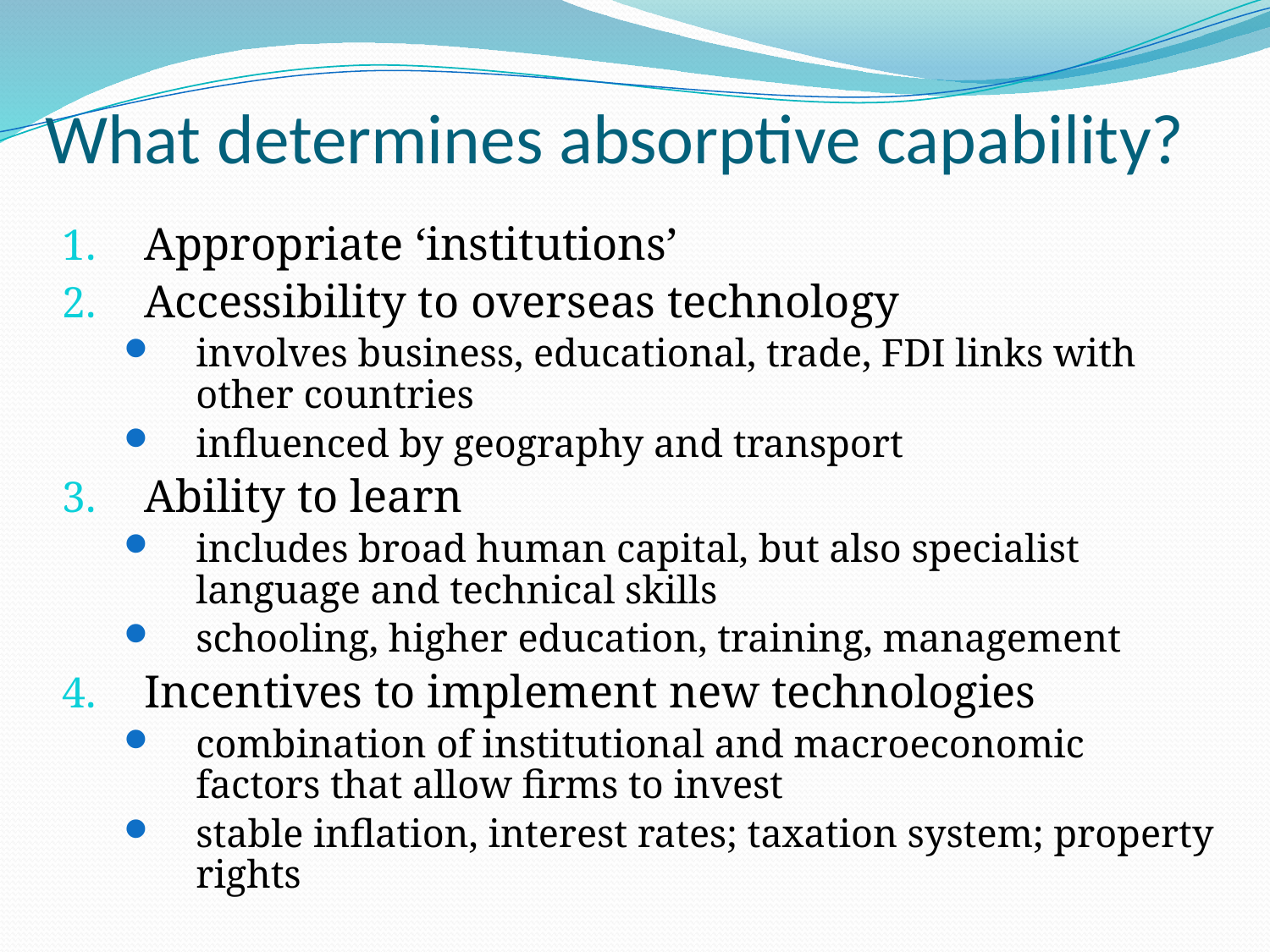

# What determines absorptive capability?
Appropriate ‘institutions’
Accessibility to overseas technology
involves business, educational, trade, FDI links with other countries
influenced by geography and transport
Ability to learn
includes broad human capital, but also specialist language and technical skills
schooling, higher education, training, management
Incentives to implement new technologies
combination of institutional and macroeconomic factors that allow firms to invest
stable inflation, interest rates; taxation system; property rights